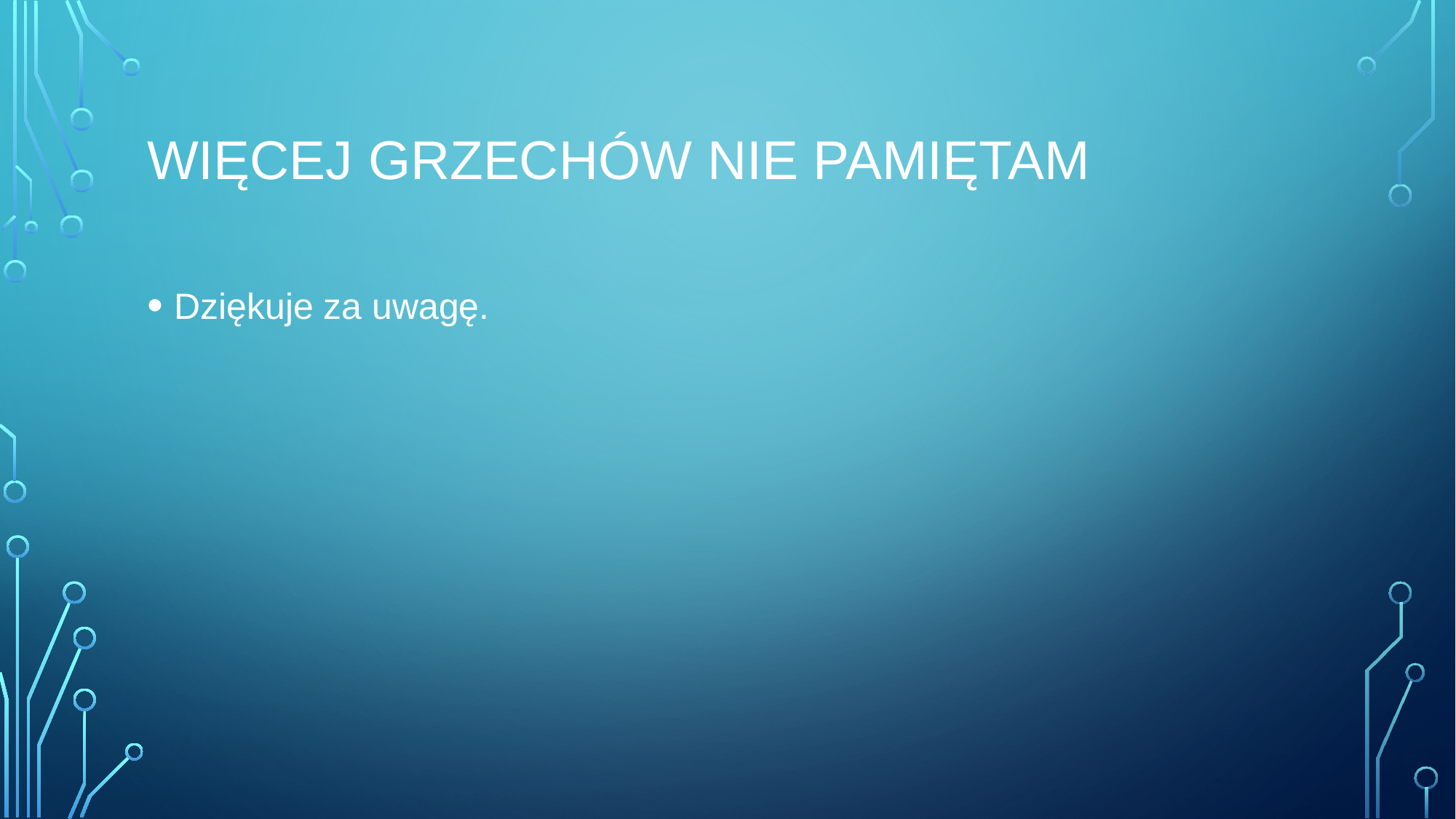

# Więcej grzechów nie Pamiętam
Dziękuje za uwagę.